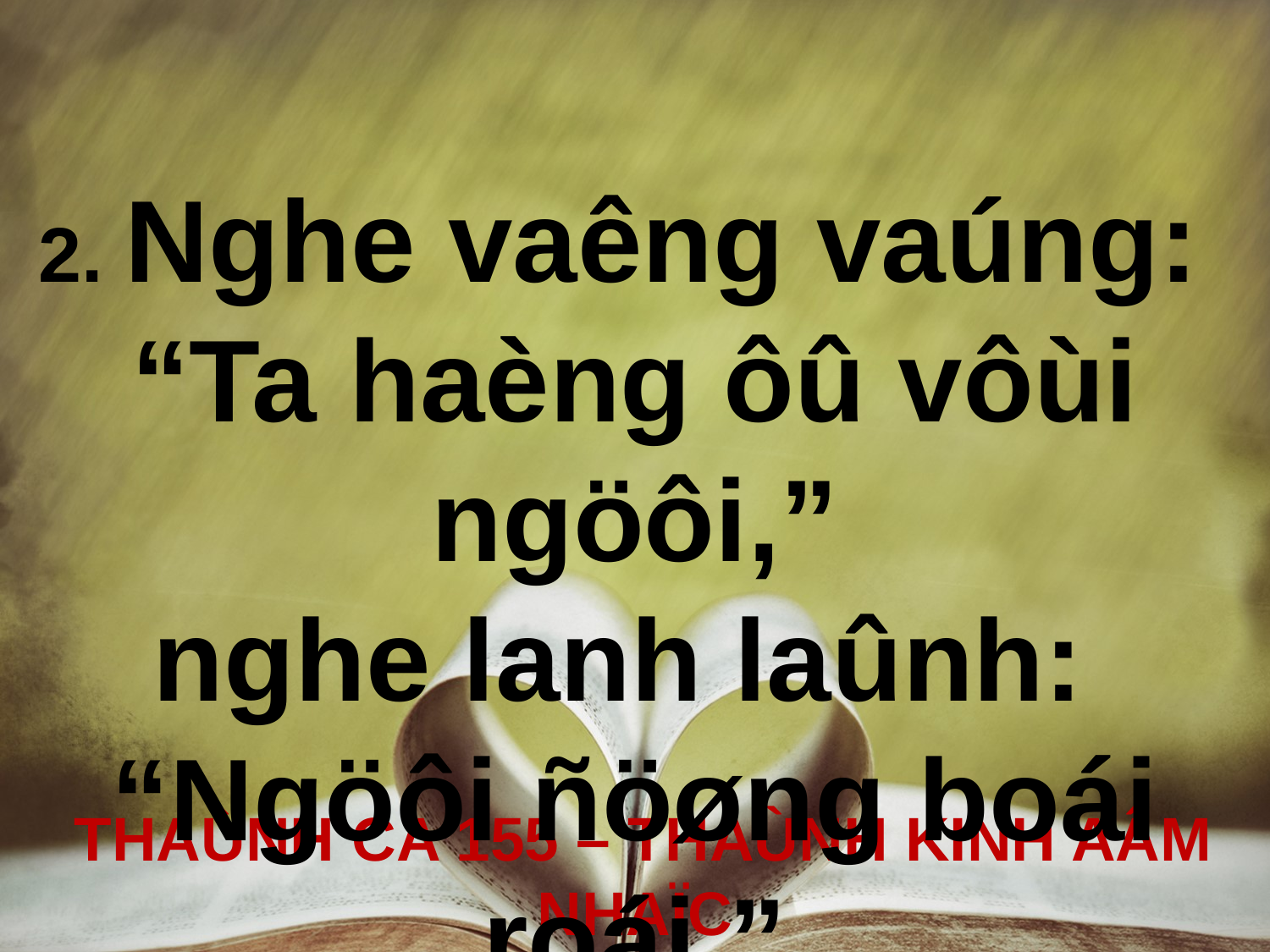

2. Nghe vaêng vaúng:
“Ta haèng ôû vôùi ngöôi,”
nghe lanh laûnh:
“Ngöôi ñöøng boái roái.”
 THAÙNH CA 155 – THAÙNH KINH AÂM NHAÏC